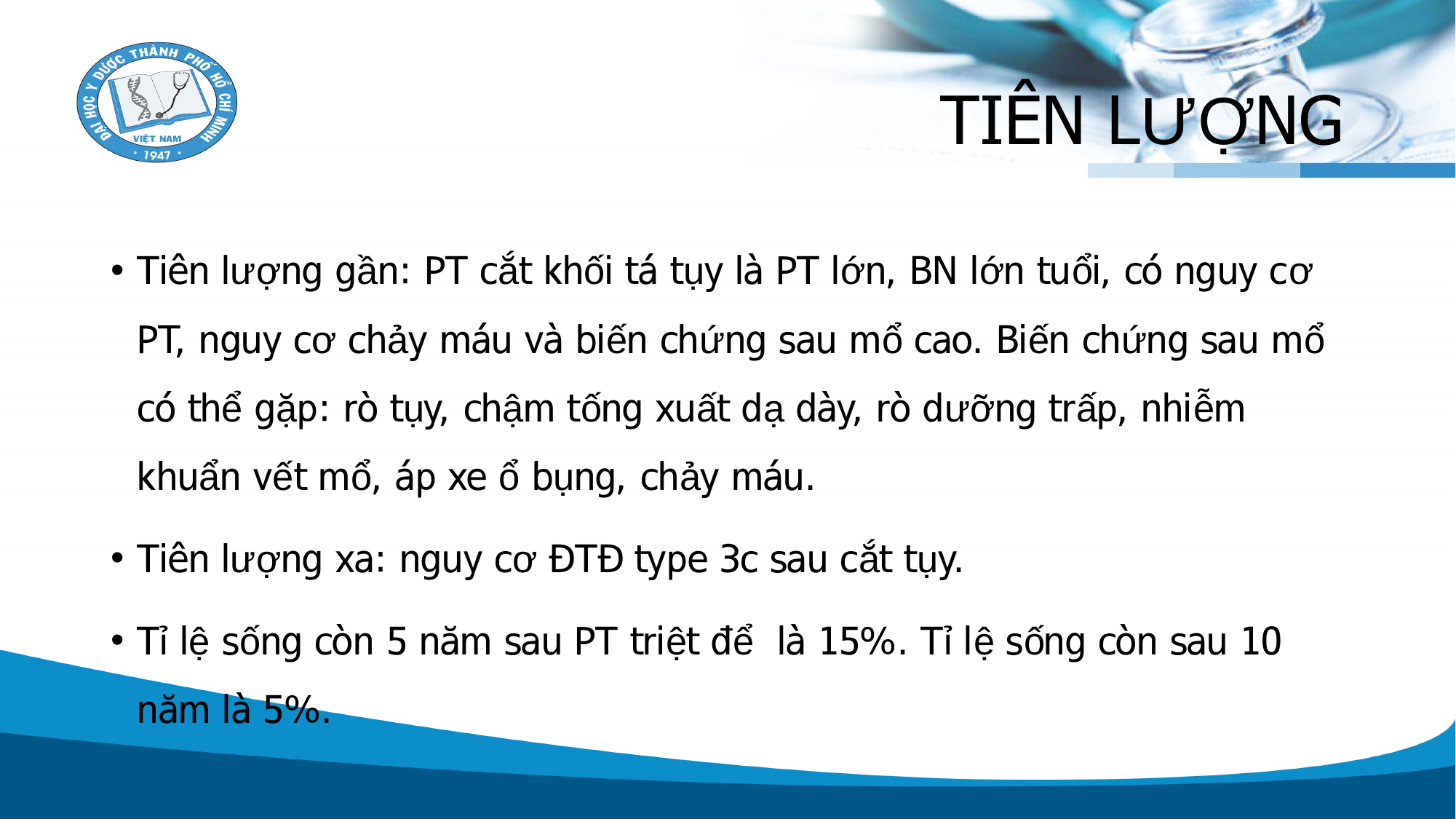

# TIÊN LƯỢNG
Tiên lượng gần: PT cắt khối tá tụy là PT lớn, BN lớn tuổi, có nguy cơ PT, nguy cơ chảy máu và biến chứng sau mổ cao. Biến chứng sau mổ có thể gặp: rò tụy, chậm tống xuất dạ dày, rò dưỡng trấp, nhiễm khuẩn vết mổ, áp xe ổ bụng, chảy máu.
Tiên lượng xa: nguy cơ ĐTĐ type 3c sau cắt tụy.
Tỉ lệ sống còn 5 năm sau PT triệt để  là 15%. Tỉ lệ sống còn sau 10 năm là 5%.